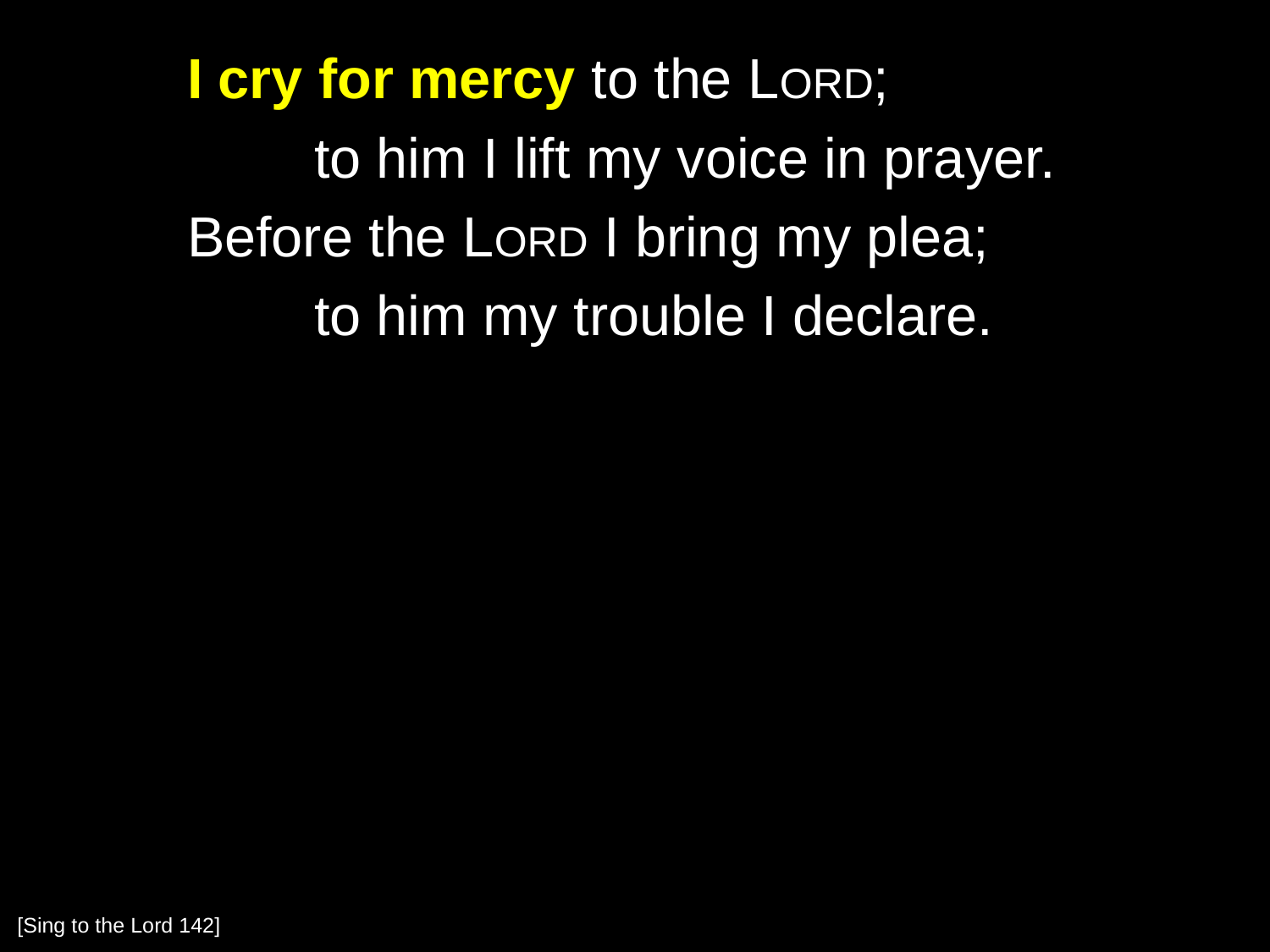

I cry for mercy to the Lord;
		to him I lift my voice in prayer.
	Before the Lord I bring my plea;
		to him my trouble I declare.
[Sing to the Lord 142]